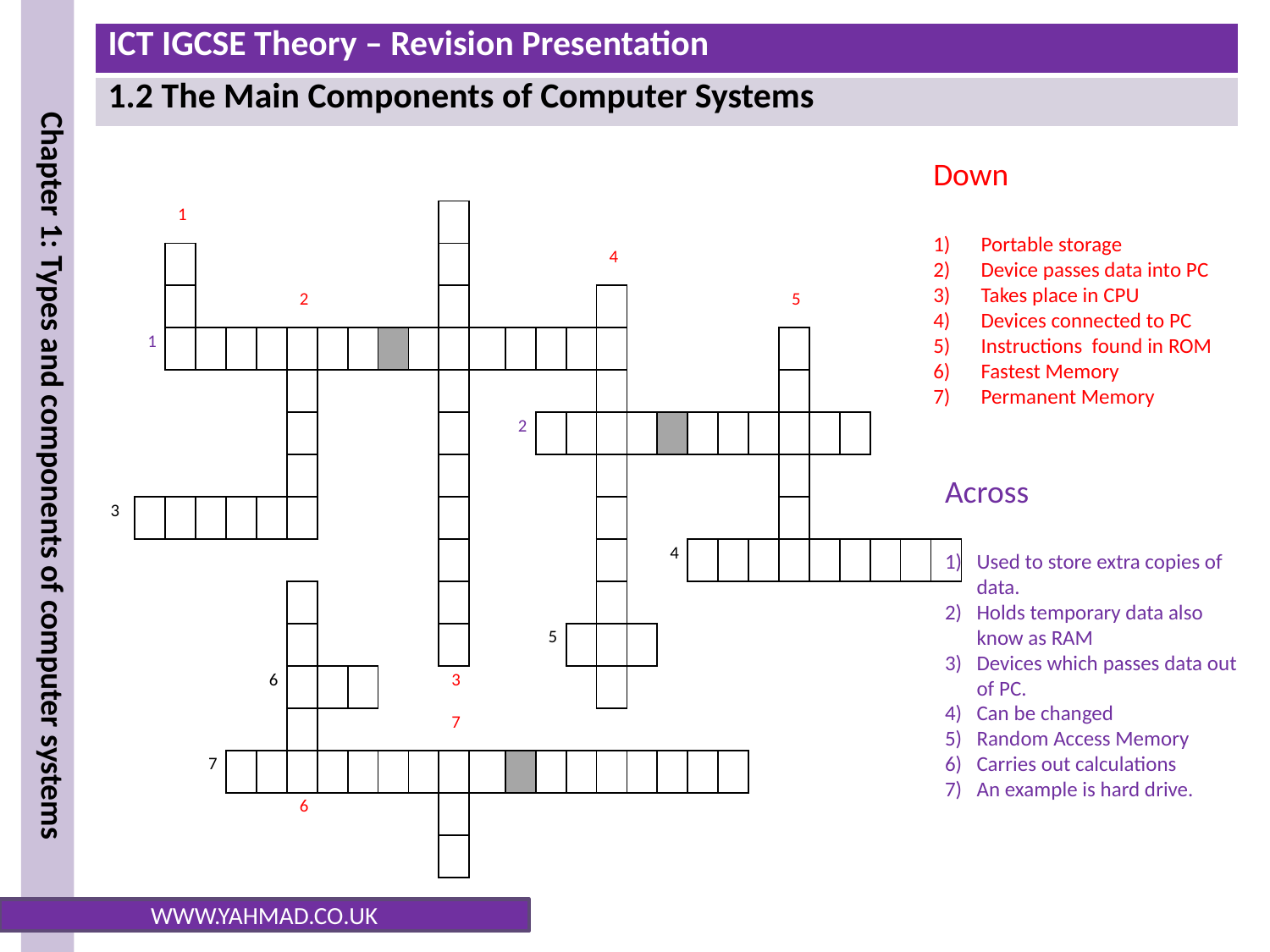

Down

Portable storage
Device passes data into PC
Takes place in CPU
Devices connected to PC
Instructions  found in ROM
Fastest Memory
Permanent Memory

|  |  |  |  |  |  |  |  |  |  |  |  |  |  |  |  |  |  |  |  |  |  |  |  |  |  |  |  |  |
| --- | --- | --- | --- | --- | --- | --- | --- | --- | --- | --- | --- | --- | --- | --- | --- | --- | --- | --- | --- | --- | --- | --- | --- | --- | --- | --- | --- | --- |
|  |  | 1 |  |  |  |  |  |  |  |  |  |  |  |  |  |  |  |  |  |  |  |  |  |  |  |  |  |  |
|  |  |  |  |  |  |  |  |  |  |  |  |  |  |  |  | 4 |  |  |  |  |  |  |  |  |  |  |  |  |
|  |  |  |  |  |  | 2 |  |  |  |  |  |  |  |  |  |  |  |  |  |  |  | 5 |  |  |  |  |  |  |
|  | 1 |  |  |  |  |  |  |  |  |  |  |  |  |  |  |  |  |  |  |  |  |  |  |  |  |  |  |  |
|  |  |  |  |  |  |  |  |  |  |  |  |  |  |  |  |  |  |  |  |  |  |  |  |  |  |  |  |  |
|  |  |  |  |  |  |  |  |  |  |  |  |  | 2 |  |  |  |  |  |  |  |  |  |  |  |  |  |  |  |
|  |  |  |  |  |  |  |  |  |  |  |  |  |  |  |  |  |  |  |  |  |  |  |  |  |  |  |  |  |
| 3 |  |  |  |  |  |  |  |  |  |  |  |  |  |  |  |  |  |  |  |  |  |  |  |  |  |  |  |  |
|  |  |  |  |  |  |  |  |  |  |  |  |  |  |  |  |  |  | 4 |  |  |  |  |  |  |  |  |  |  |
|  |  |  |  |  |  |  |  |  |  |  |  |  |  |  |  |  |  |  |  |  |  |  |  |  |  |  |  |  |
|  |  |  |  |  |  |  |  |  |  |  |  |  |  | 5 |  |  |  |  |  |  |  |  |  |  |  |  |  |  |
|  |  |  |  |  | 6 |  |  |  |  |  | 3 |  |  |  |  |  |  |  |  |  |  |  |  |  |  |  |  |  |
|  |  |  |  |  |  |  |  |  |  |  | 7 |  |  |  |  |  |  |  |  |  |  |  |  |  |  |  |  |  |
|  |  |  | 7 |  |  |  |  |  |  |  |  |  |  |  |  |  |  |  |  |  |  |  |  |  |  |  |  |  |
|  |  |  |  |  |  | 6 |  |  |  |  |  |  |  |  |  |  |  |  |  |  |  |  |  |  |  |  |  |  |
|  |  |  |  |  |  |  |  |  |  |  |  |  |  |  |  |  |  |  |  |  |  |  |  |  |  |  |  |  |
Across

Used to store extra copies of data.
Holds temporary data also know as RAM
Devices which passes data out of PC.
Can be changed
Random Access Memory
Carries out calculations
An example is hard drive.